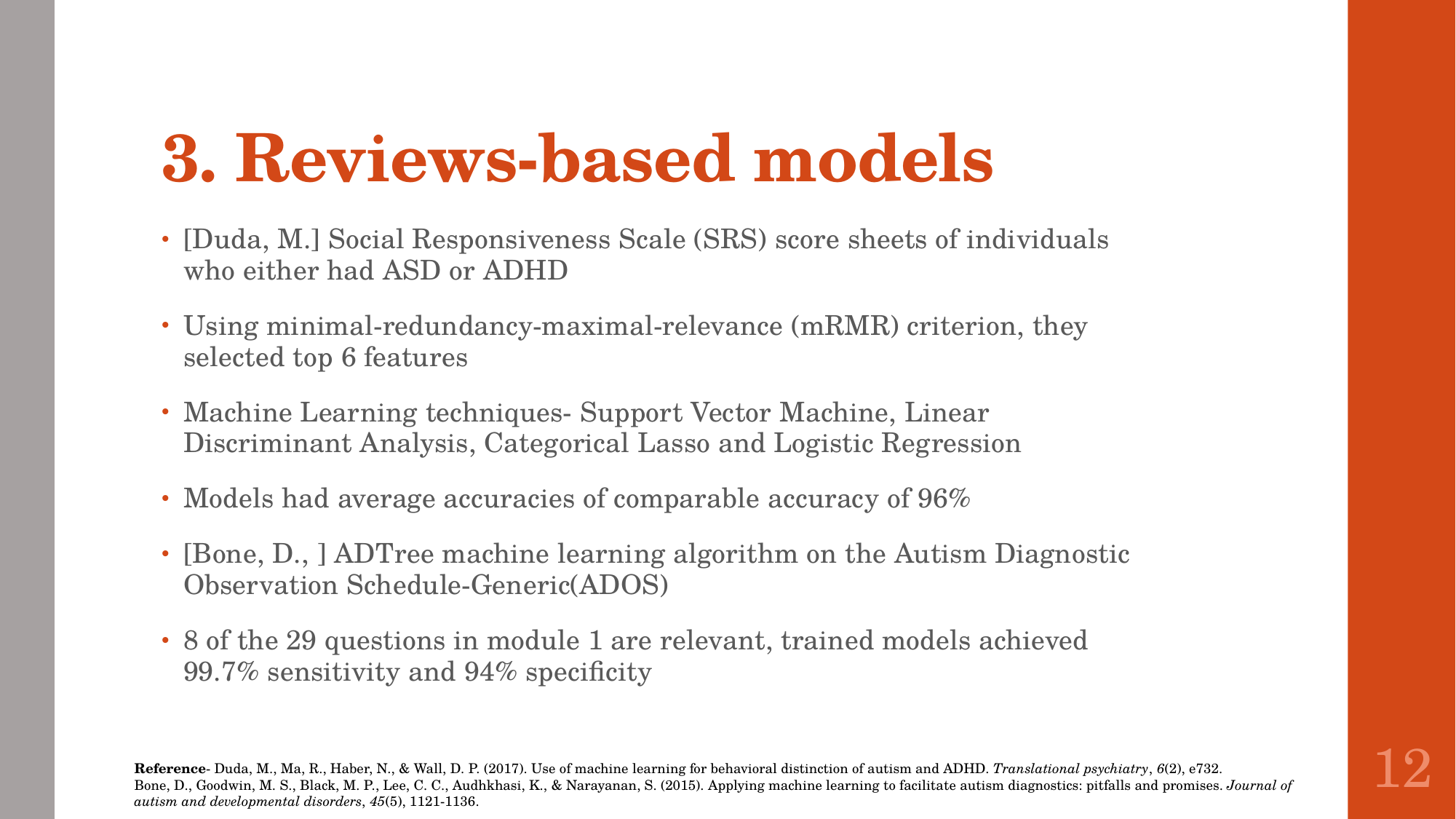

# 3. Reviews-based models
[Duda, M.] Social Responsiveness Scale (SRS) score sheets of individuals who either had ASD or ADHD
Using minimal-redundancy-maximal-relevance (mRMR) criterion, they selected top 6 features
Machine Learning techniques- Support Vector Machine, Linear Discriminant Analysis, Categorical Lasso and Logistic Regression
Models had average accuracies of comparable accuracy of 96%
[Bone, D., ] ADTree machine learning algorithm on the Autism Diagnostic Observation Schedule-Generic(ADOS)
8 of the 29 questions in module 1 are relevant, trained models achieved 99.7% sensitivity and 94% specificity

12
Reference- Duda, M., Ma, R., Haber, N., & Wall, D. P. (2017). Use of machine learning for behavioral distinction of autism and ADHD. Translational psychiatry, 6(2), e732.
Bone, D., Goodwin, M. S., Black, M. P., Lee, C. C., Audhkhasi, K., & Narayanan, S. (2015). Applying machine learning to facilitate autism diagnostics: pitfalls and promises. Journal of autism and developmental disorders, 45(5), 1121-1136.